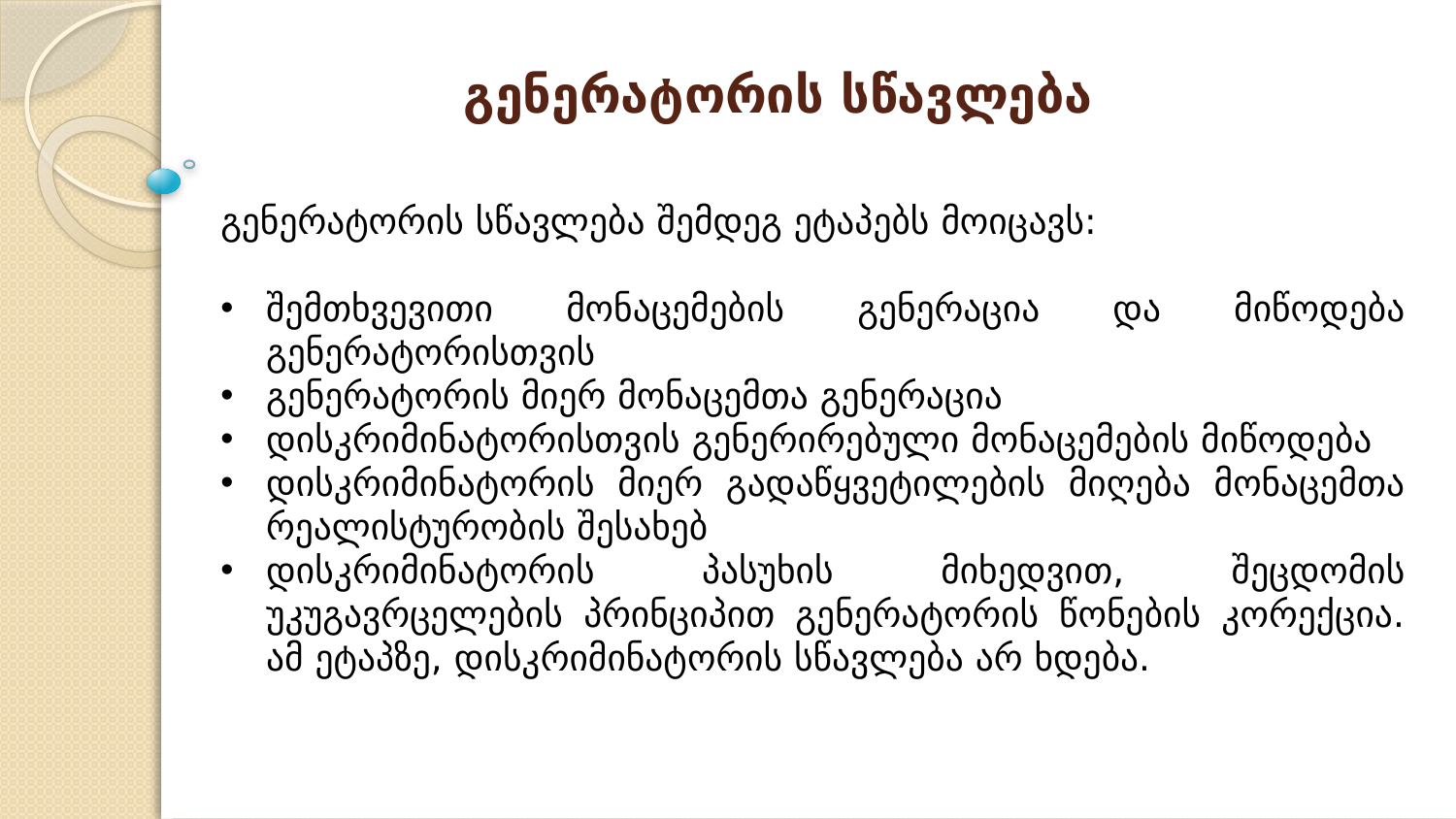

# გენერატორის სწავლება
გენერატორის სწავლება შემდეგ ეტაპებს მოიცავს:

შემთხვევითი მონაცემების გენერაცია და მიწოდება გენერატორისთვის
გენერატორის მიერ მონაცემთა გენერაცია
დისკრიმინატორისთვის გენერირებული მონაცემების მიწოდება
დისკრიმინატორის მიერ გადაწყვეტილების მიღება მონაცემთა რეალისტურობის შესახებ
დისკრიმინატორის პასუხის მიხედვით, შეცდომის უკუგავრცელების პრინციპით გენერატორის წონების კორექცია. ამ ეტაპზე, დისკრიმინატორის სწავლება არ ხდება.